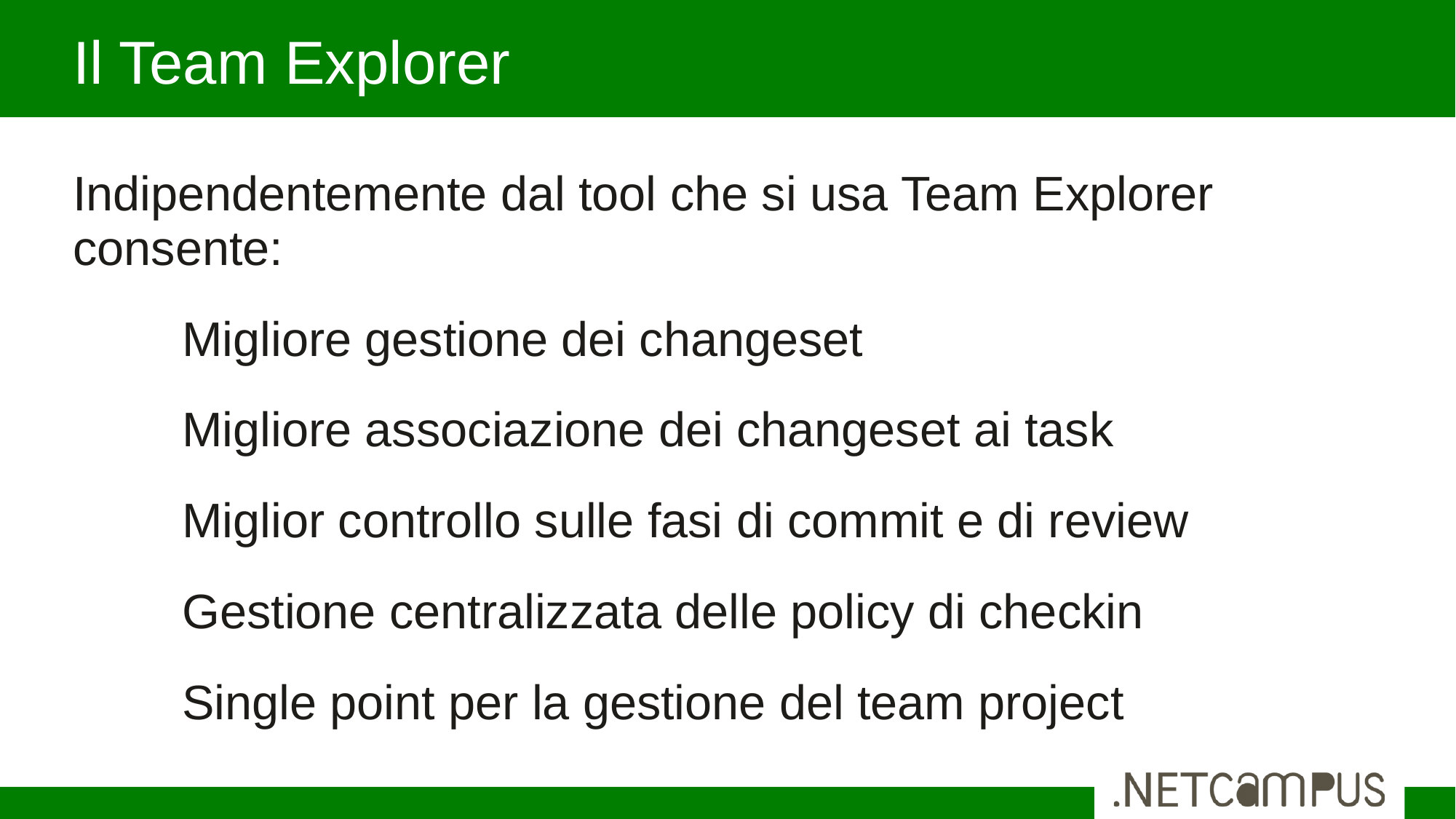

# Il Team Explorer
Indipendentemente dal tool che si usa Team Explorer consente:
	Migliore gestione dei changeset
	Migliore associazione dei changeset ai task
	Miglior controllo sulle fasi di commit e di review
	Gestione centralizzata delle policy di checkin
	Single point per la gestione del team project